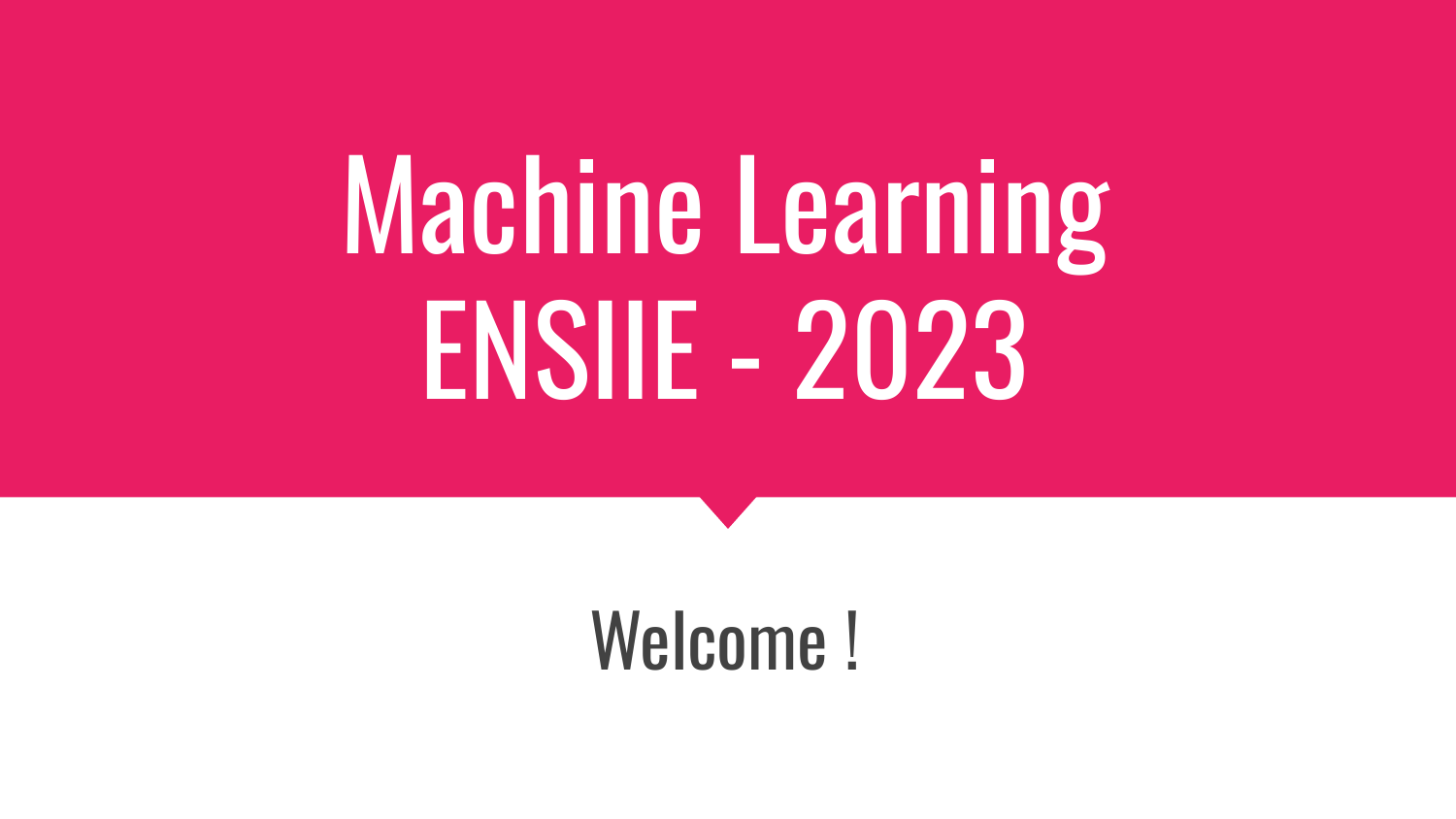

# Machine Learning
ENSIIE - 2023
Welcome !